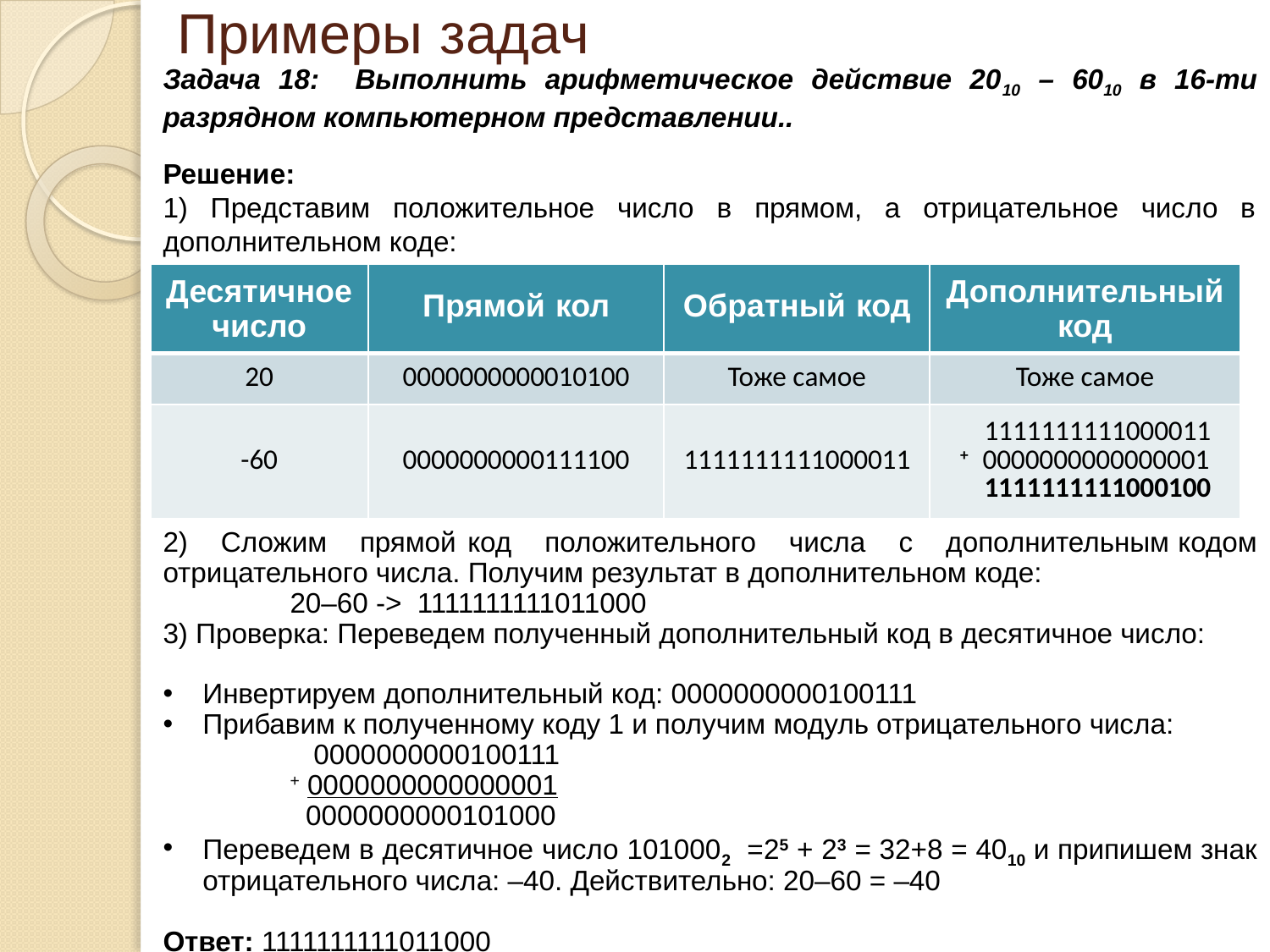

# Примеры задач
Задача 18:  Выполнить арифметическое действие 2010 – 6010 в 16-ти разрядном компьютерном представлении..

Решение:
1) Представим положительное число в прямом, а отрицательное число в дополнительном коде:

2) Сложим прямой	код положительного числа	с дополнительным	кодом отрицательного числа. Получим результат в дополнительном коде:
	20–60 ->  1111111111011000
3) Проверка: Переведем полученный дополнительный код в десятичное число:

Инвертируем дополнительный код: 0000000000100111
Прибавим к полученному коду 1 и получим модуль отрицательного числа:
	   0000000000100111
	+ 0000000000000001
	  0000000000101000
Переведем в десятичное число 1010002  =25 + 23 = 32+8 = 4010 и припишем знак отрицательного числа: –40. Действительно: 20–60 = –40

Ответ: 1111111111011000
| Десятичное число | Прямой кол | Обратный код | Дополнительный код |
| --- | --- | --- | --- |
| 20 | 0000000000010100 | Тоже самое | Тоже самое |
| -60 | 0000000000111100 | 1111111111000011 | 1111111111000011 + 0000000000000001 1111111111000100 |